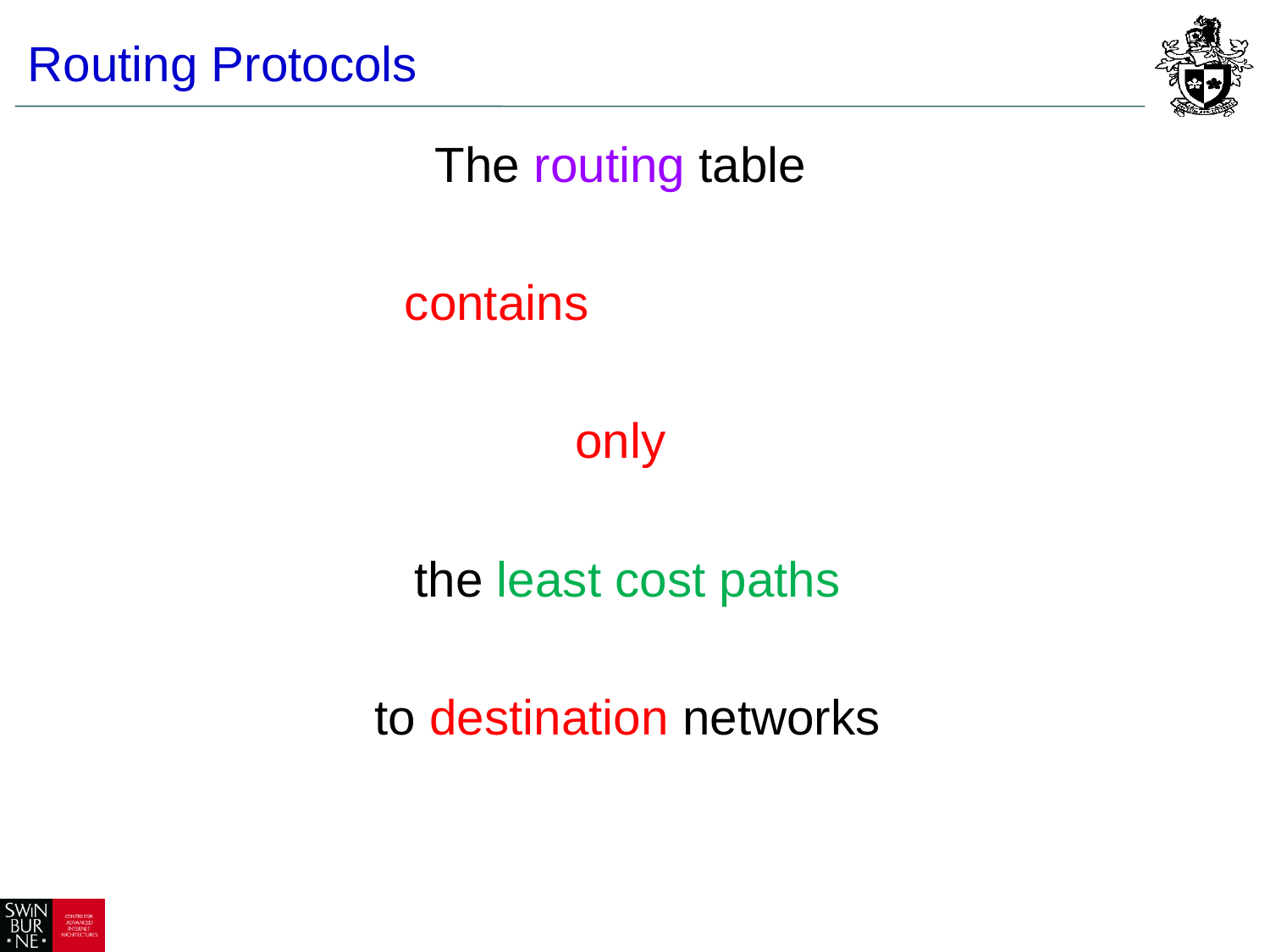

# Routing Protocols
The routing table

contains

only

the least cost paths

to destination networks